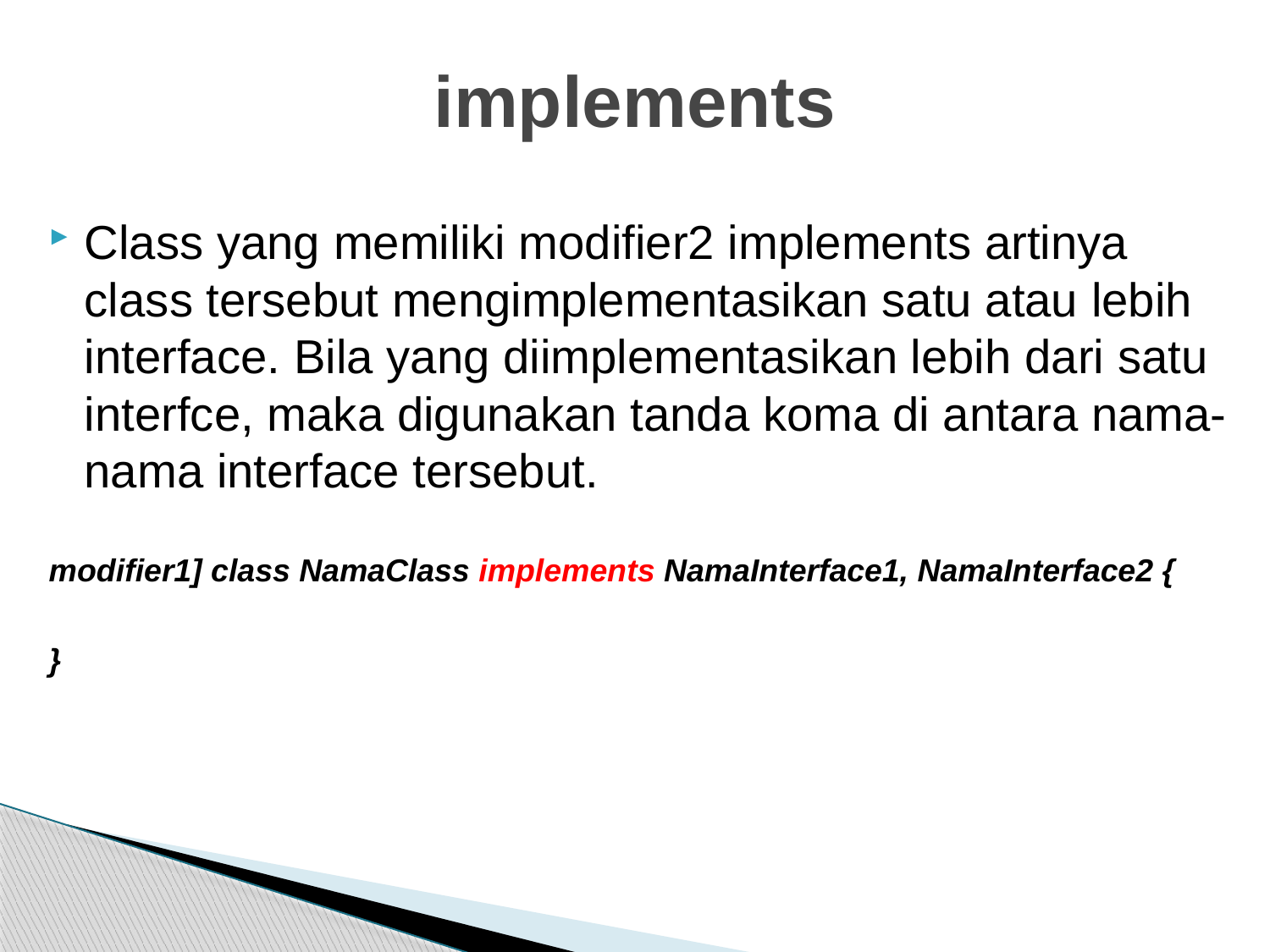

# implements
Class yang memiliki modifier2 implements artinya class tersebut mengimplementasikan satu atau lebih interface. Bila yang diimplementasikan lebih dari satu interfce, maka digunakan tanda koma di antara nama-nama interface tersebut.

modifier1] class NamaClass implements NamaInterface1, NamaInterface2 {

}